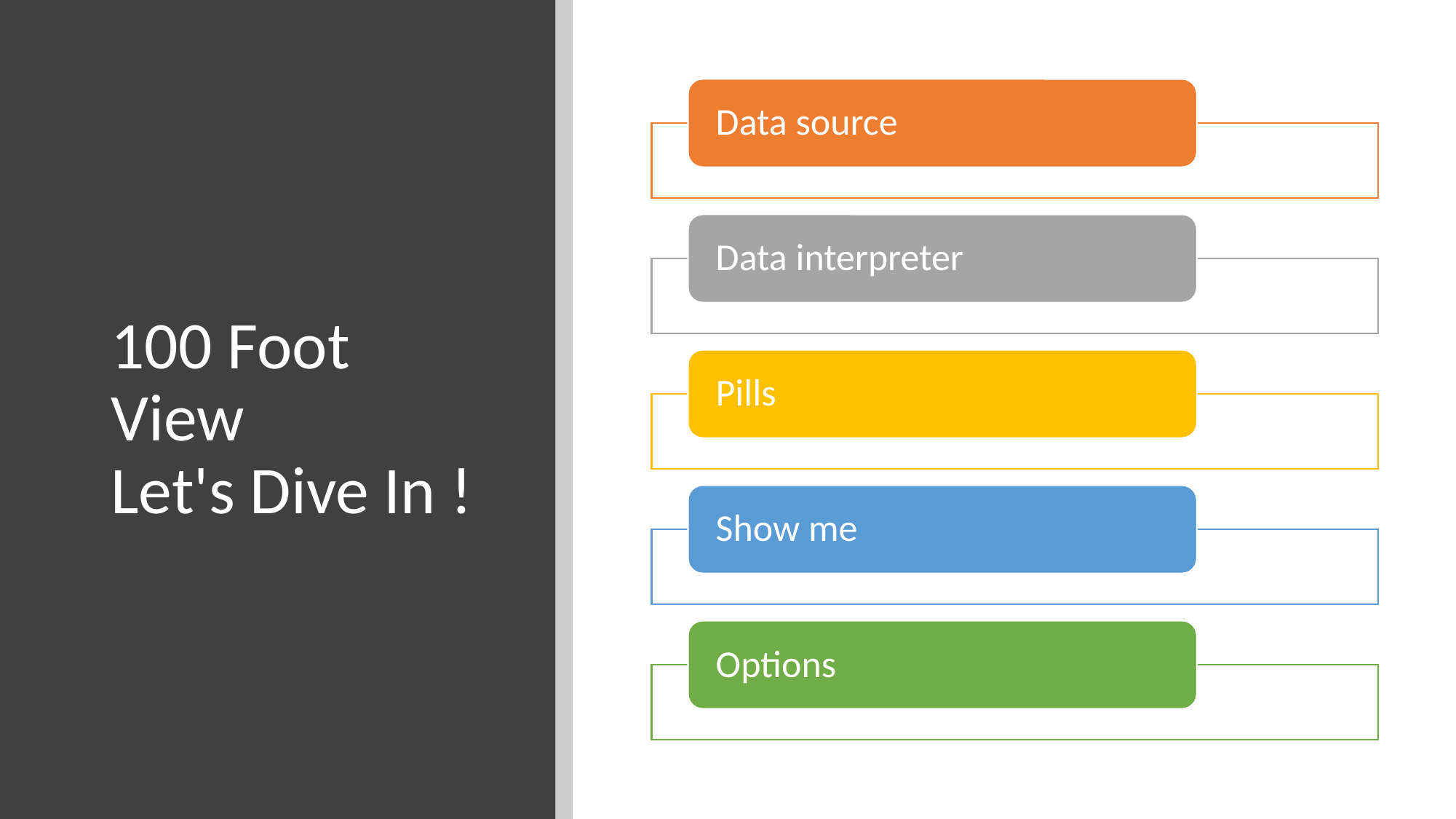

Data source
Data interpreter
Pills
Show me
Options
# 100 Foot View Let's Dive In !